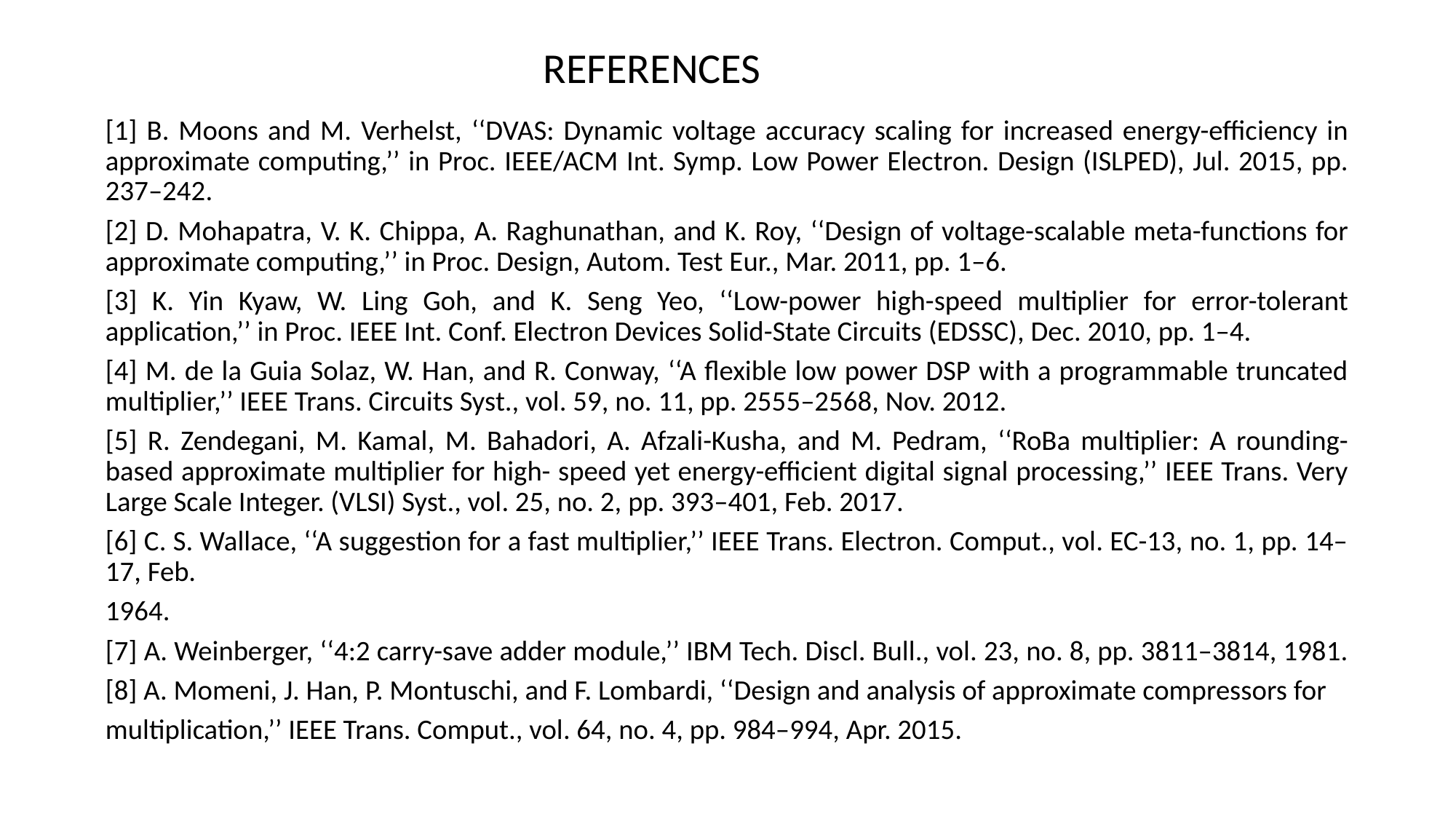

# REFERENCES
[1] B. Moons and M. Verhelst, ‘‘DVAS: Dynamic voltage accuracy scaling for increased energy-efficiency in approximate computing,’’ in Proc. IEEE/ACM Int. Symp. Low Power Electron. Design (ISLPED), Jul. 2015, pp. 237–242.
[2] D. Mohapatra, V. K. Chippa, A. Raghunathan, and K. Roy, ‘‘Design of voltage-scalable meta-functions for approximate computing,’’ in Proc. Design, Autom. Test Eur., Mar. 2011, pp. 1–6.
[3] K. Yin Kyaw, W. Ling Goh, and K. Seng Yeo, ‘‘Low-power high-speed multiplier for error-tolerant application,’’ in Proc. IEEE Int. Conf. Electron Devices Solid-State Circuits (EDSSC), Dec. 2010, pp. 1–4.
[4] M. de la Guia Solaz, W. Han, and R. Conway, ‘‘A flexible low power DSP with a programmable truncated multiplier,’’ IEEE Trans. Circuits Syst., vol. 59, no. 11, pp. 2555–2568, Nov. 2012.
[5] R. Zendegani, M. Kamal, M. Bahadori, A. Afzali-Kusha, and M. Pedram, ‘‘RoBa multiplier: A rounding-based approximate multiplier for high- speed yet energy-efficient digital signal processing,’’ IEEE Trans. Very Large Scale Integer. (VLSI) Syst., vol. 25, no. 2, pp. 393–401, Feb. 2017.
[6] C. S. Wallace, ‘‘A suggestion for a fast multiplier,’’ IEEE Trans. Electron. Comput., vol. EC-13, no. 1, pp. 14–17, Feb.
1964.
[7] A. Weinberger, ‘‘4:2 carry-save adder module,’’ IBM Tech. Discl. Bull., vol. 23, no. 8, pp. 3811–3814, 1981.
[8] A. Momeni, J. Han, P. Montuschi, and F. Lombardi, ‘‘Design and analysis of approximate compressors for
multiplication,’’ IEEE Trans. Comput., vol. 64, no. 4, pp. 984–994, Apr. 2015.